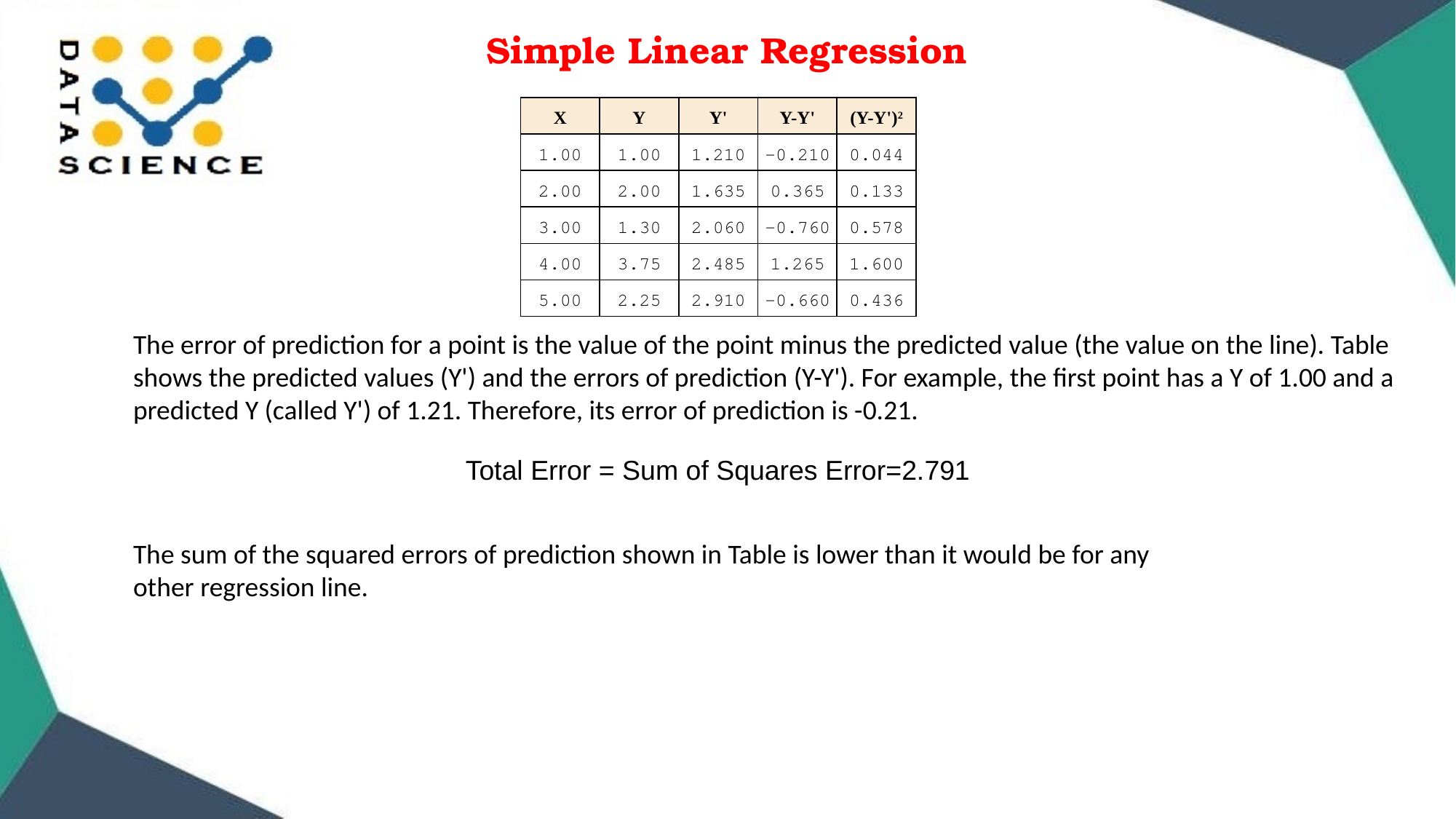

Simple Linear Regression
| X | Y | Y' | Y-Y' | (Y-Y')2 |
| --- | --- | --- | --- | --- |
| 1.00 | 1.00 | 1.210 | -0.210 | 0.044 |
| 2.00 | 2.00 | 1.635 | 0.365 | 0.133 |
| 3.00 | 1.30 | 2.060 | -0.760 | 0.578 |
| 4.00 | 3.75 | 2.485 | 1.265 | 1.600 |
| 5.00 | 2.25 | 2.910 | -0.660 | 0.436 |
The error of prediction for a point is the value of the point minus the predicted value (the value on the line). Table shows the predicted values (Y') and the errors of prediction (Y-Y'). For example, the first point has a Y of 1.00 and a predicted Y (called Y') of 1.21. Therefore, its error of prediction is -0.21.
Total Error = Sum of Squares Error=2.791
The sum of the squared errors of prediction shown in Table is lower than it would be for any other regression line.